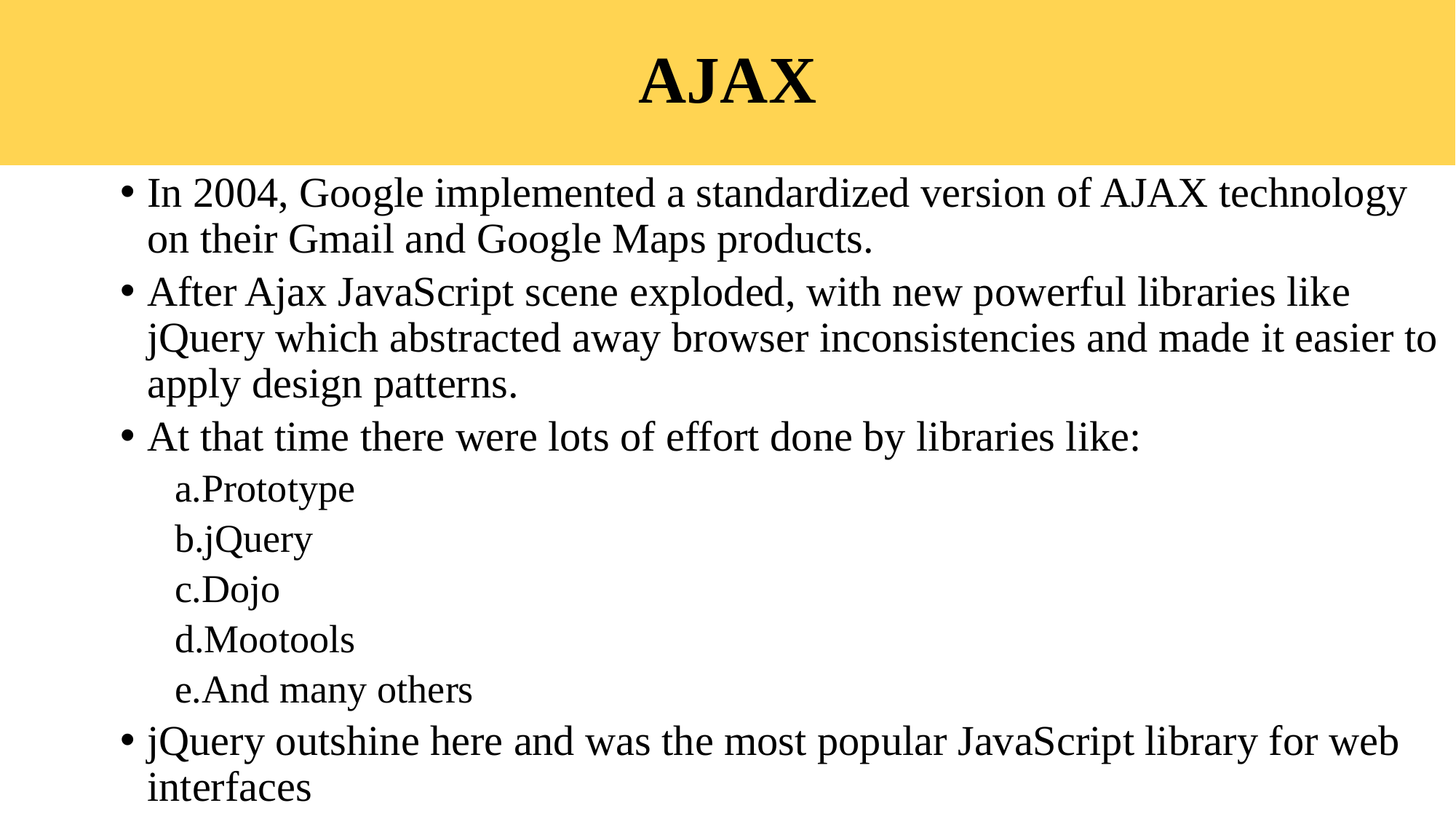

# AJAX
In 2004, Google implemented a standardized version of AJAX technology on their Gmail and Google Maps products.
After Ajax JavaScript scene exploded, with new powerful libraries like jQuery which abstracted away browser inconsistencies and made it easier to apply design patterns.
At that time there were lots of effort done by libraries like:
Prototype
jQuery
Dojo
Mootools
And many others
jQuery outshine here and was the most popular JavaScript library for web interfaces